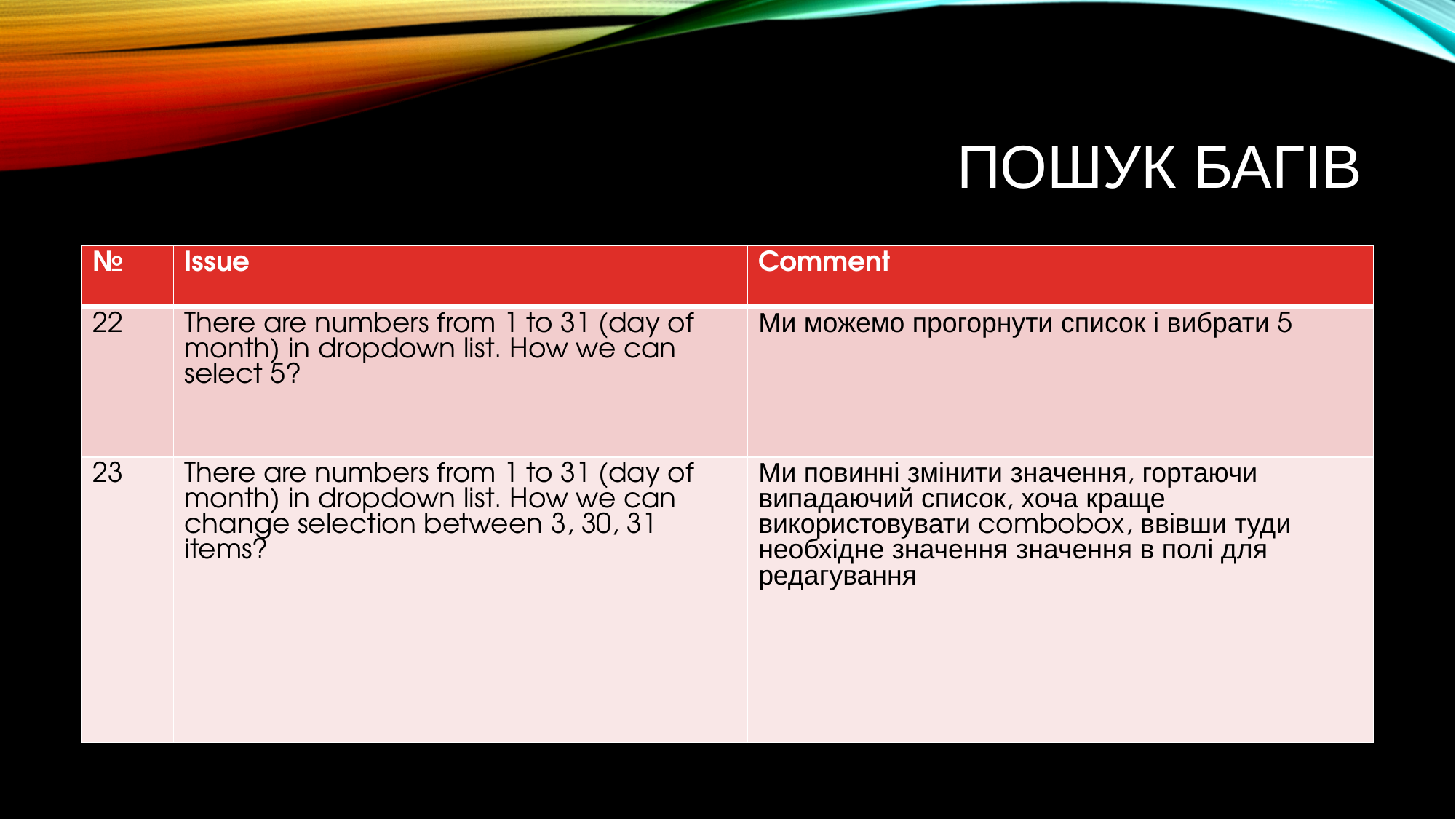

# Пошук багів
| № | Issue | Comment |
| --- | --- | --- |
| 22 | There are numbers from 1 to 31 (day of month) in dropdown list. How we can select 5? | Ми можемо прогорнути список і вибрати 5 |
| 23 | There are numbers from 1 to 31 (day of month) in dropdown list. How we can change selection between 3, 30, 31 items? | Ми повинні змінити значення, гортаючи випадаючий список, хоча краще використовувати combobox, ввівши туди необхідне значення значення в полі для редагування |